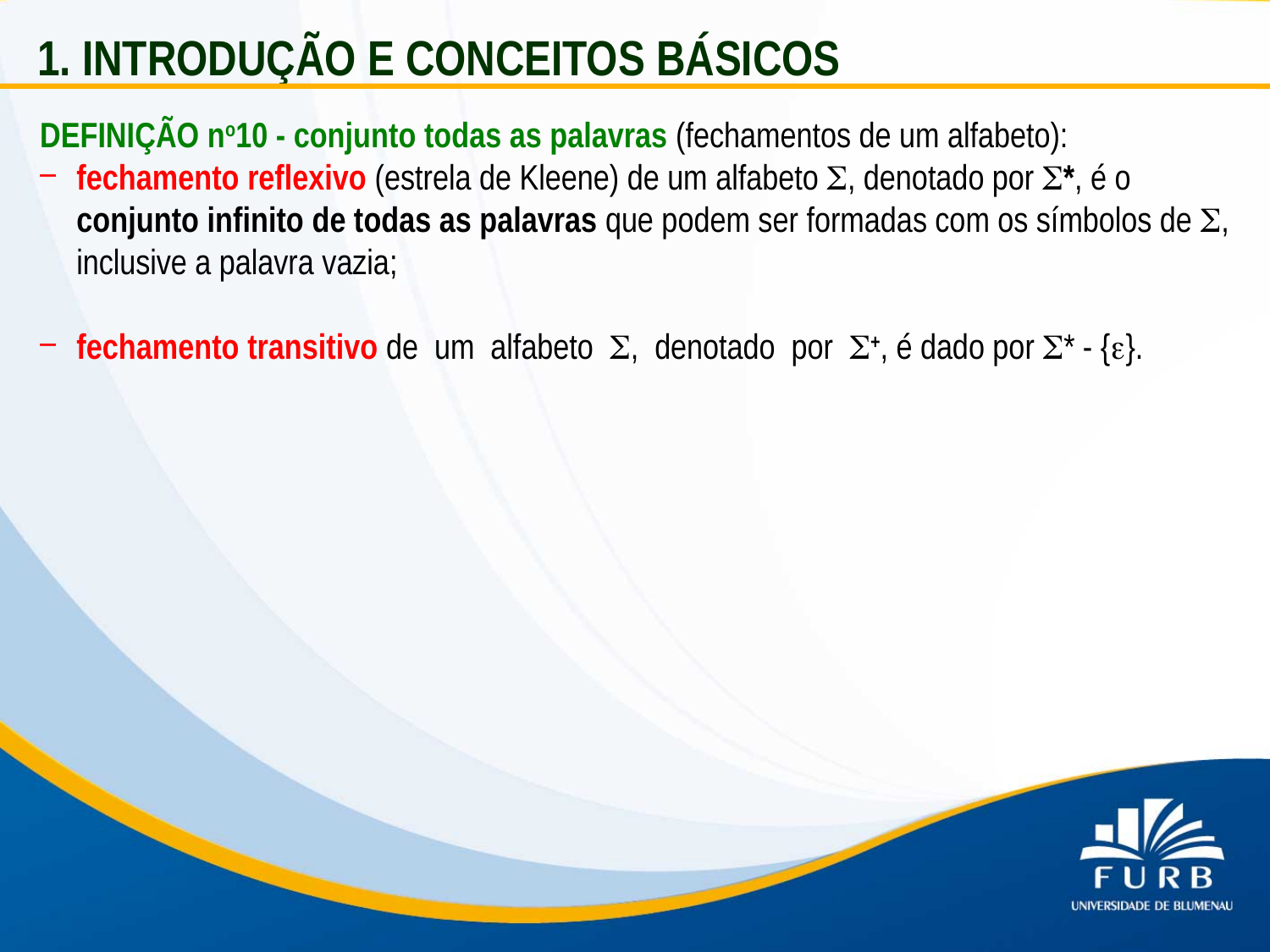

1. INTRODUÇÃO E CONCEITOS BÁSICOS

DEFINIÇÃO no10 - conjunto todas as palavras (fechamentos de um alfabeto):
fechamento reflexivo (estrela de Kleene) de um alfabeto Σ, denotado por Σ*, é o conjunto infinito de todas as palavras que podem ser formadas com os símbolos de Σ, inclusive a palavra vazia;

fechamento transitivo de  um  alfabeto  Σ,  denotado  por  Σ+, é dado por Σ* - {ε}.